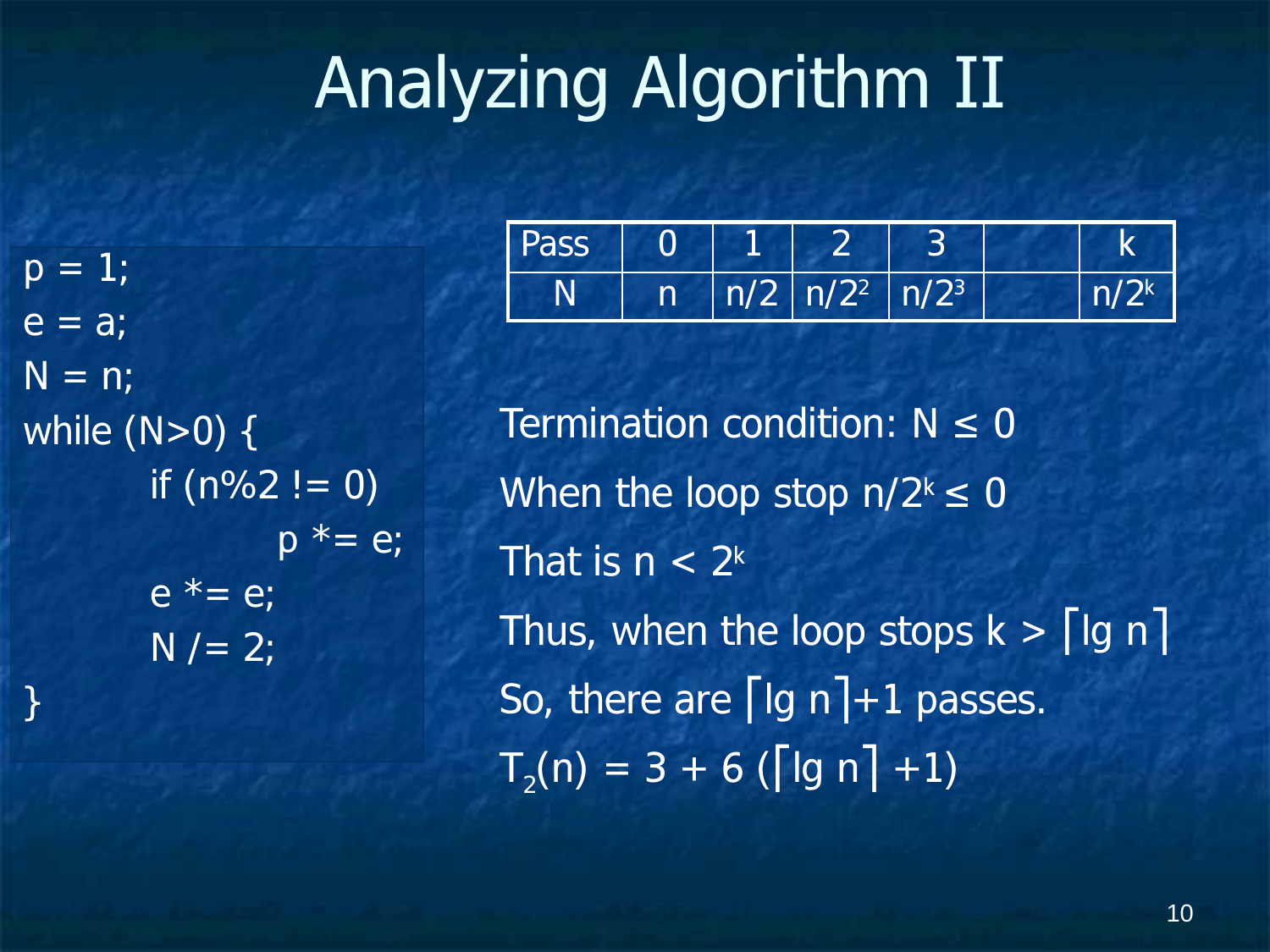

# Analyzing Algorithm II
| Pass | 0 | 1 | 2 | 3 |  | k |
| --- | --- | --- | --- | --- | --- | --- |
| N | n | n/2 | n/22 | n/23 |  | n/2k |
p = 1;
e = a;
N = n;
while (N>0) {
	if (n%2 != 0)
		p *= e;
	e *= e;
	N /= 2;
}
Termination condition: N ≤ 0
When the loop stop n/2k ≤ 0
That is n < 2k
Thus, when the loop stops k > ⎡lg n⎤
So, there are ⎡lg n⎤+1 passes.
T2(n) = 3 + 6 (⎡lg n⎤ +1)
10